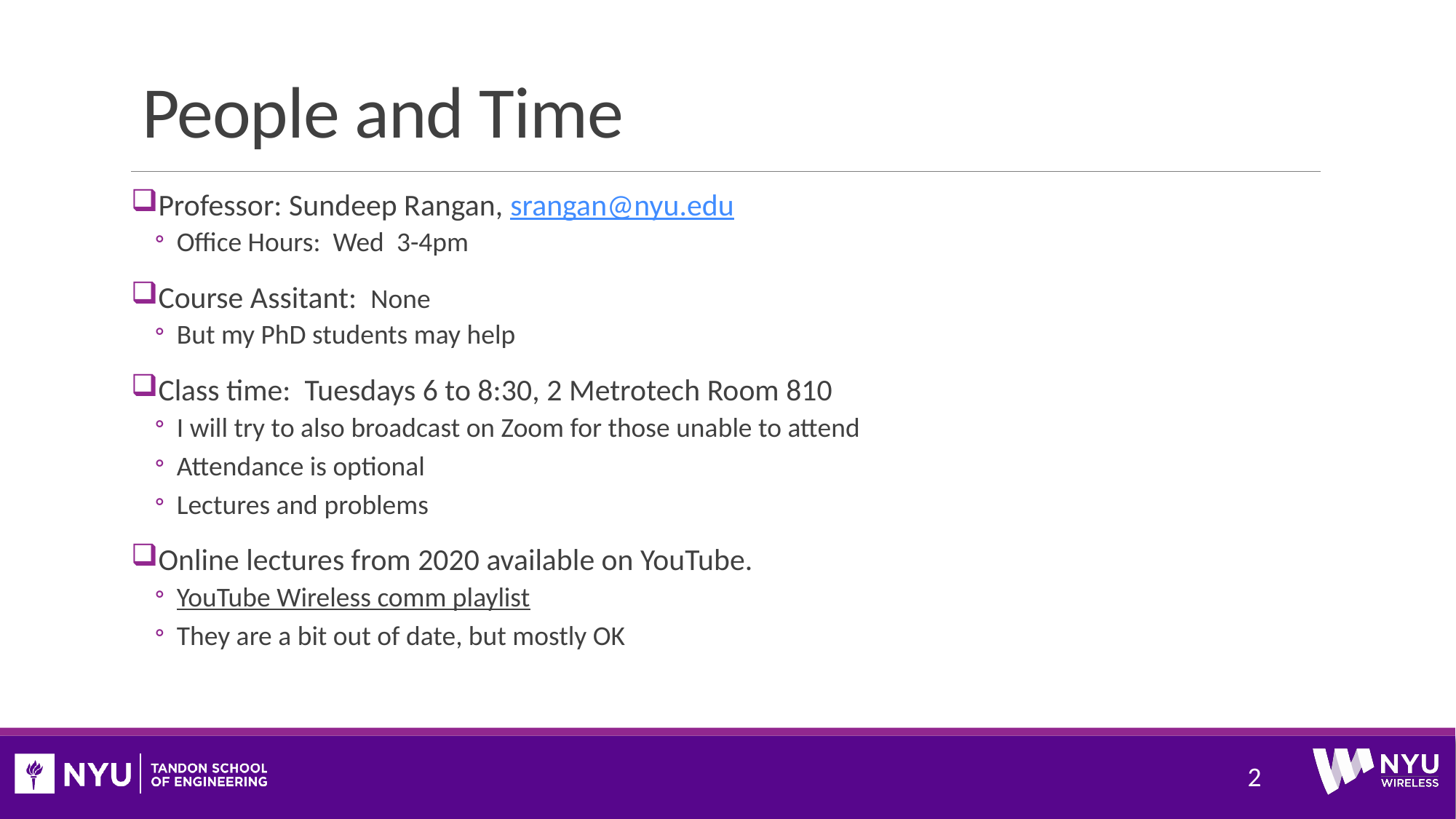

# People and Time
Professor: Sundeep Rangan, srangan@nyu.edu
Office Hours:  Wed  3-4pm
Course Assitant:  None
But my PhD students may help
Class time:  Tuesdays 6 to 8:30, 2 Metrotech Room 810
I will try to also broadcast on Zoom for those unable to attend
Attendance is optional
Lectures and problems
Online lectures from 2020 available on YouTube.
YouTube Wireless comm playlist
They are a bit out of date, but mostly OK
2